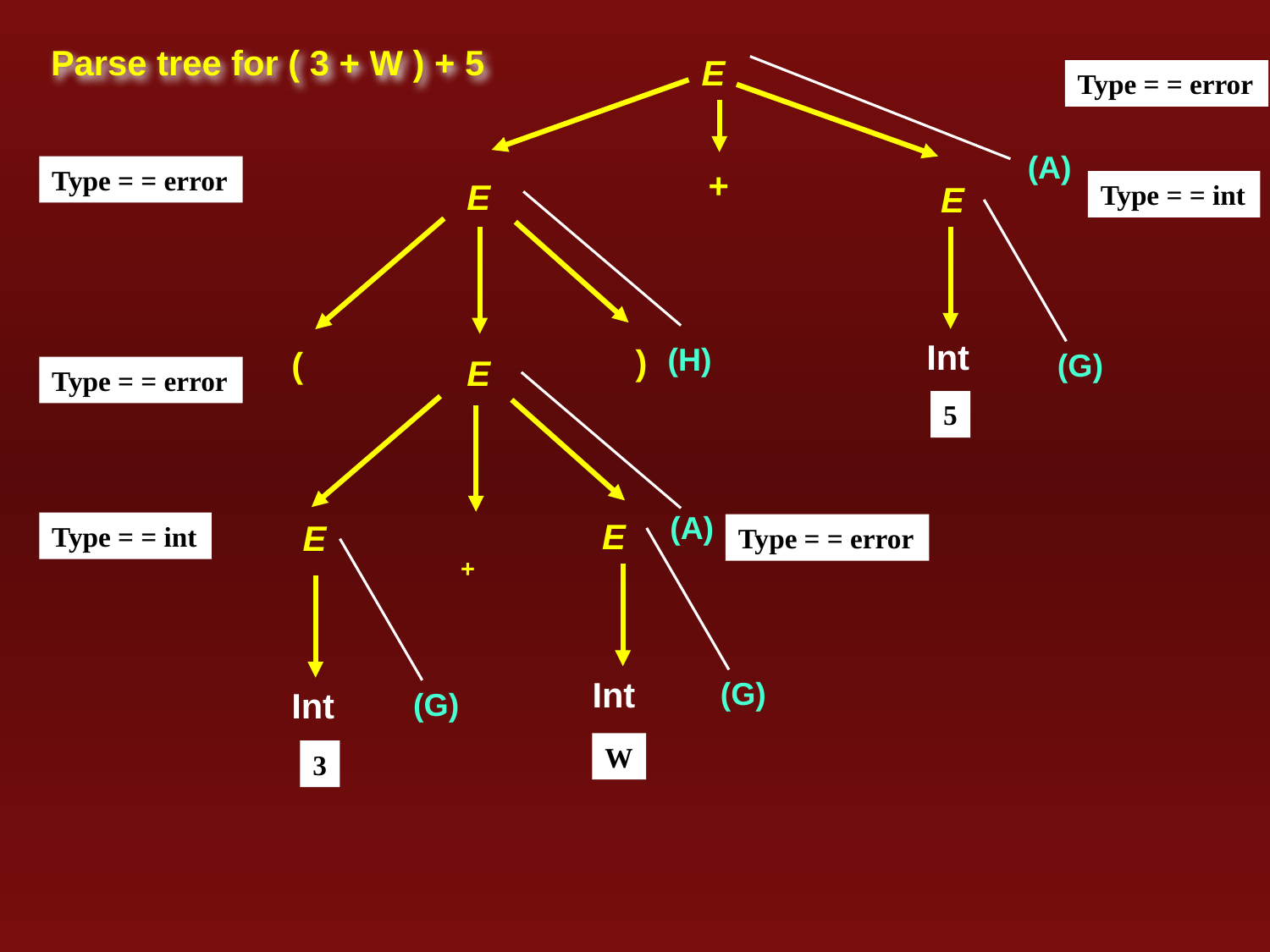

# Parse tree for ( 3 + W ) + 5
E
Type = = error
(A)
Type = = error
+
E
E
Type = = int
Int
)
(
(H)
E
(G)
Type = = error
5
(A)
E
E
Type = = int
Type = = error
+
Int
(G)
Int
(G)
W
3